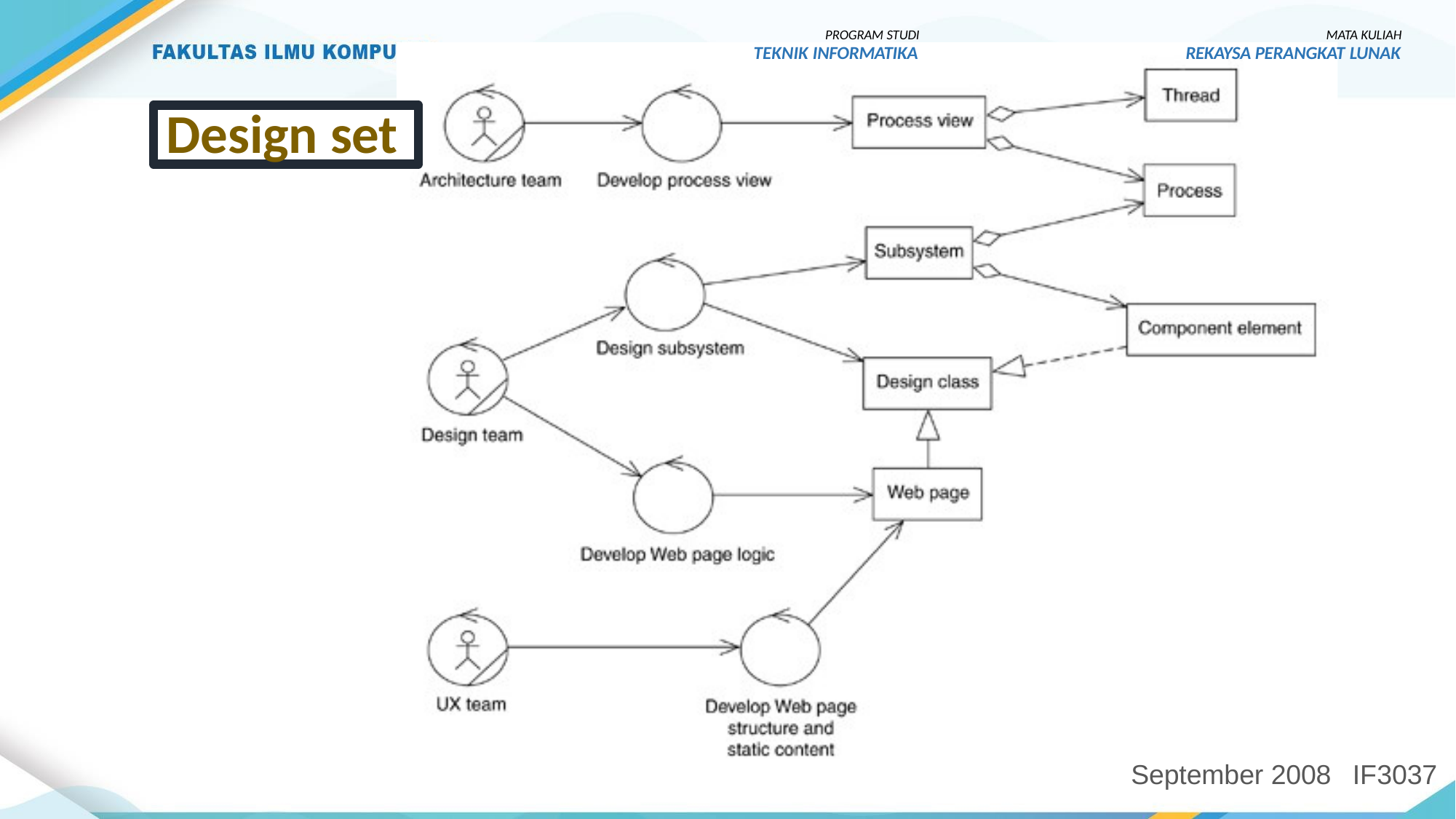

PROGRAM STUDI
TEKNIK INFORMATIKA
MATA KULIAH
REKAYSA PERANGKAT LUNAK

Design set
September 2008
IF3037